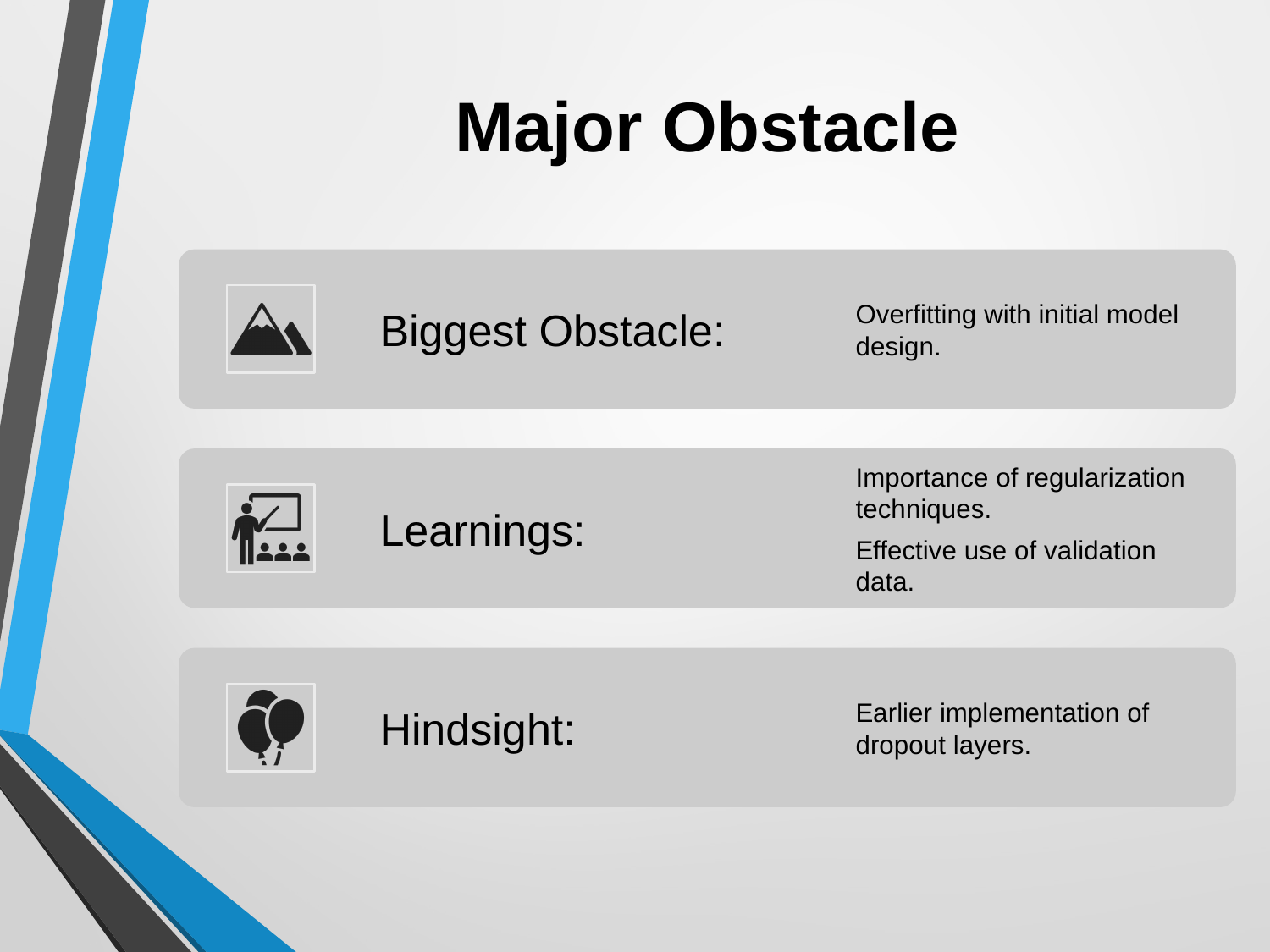

# Major Obstacle
Biggest Obstacle:
Overfitting with initial model design.
Learnings:
Importance of regularization techniques.
Effective use of validation data.
Hindsight:
Earlier implementation of dropout layers.